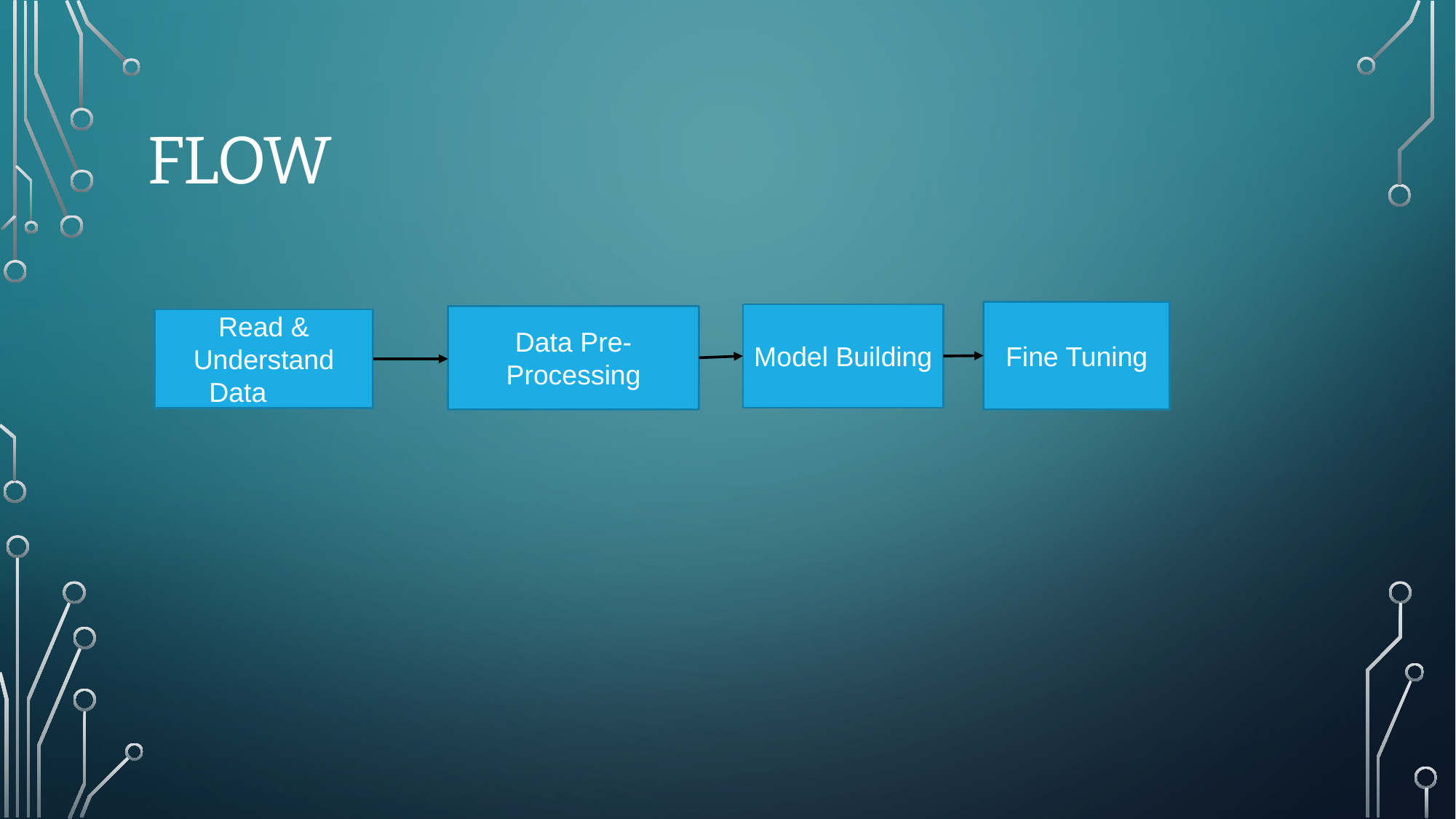

# Flow

Fine Tuning
Model Building
Data Pre-Processing
Read & Understand
Data